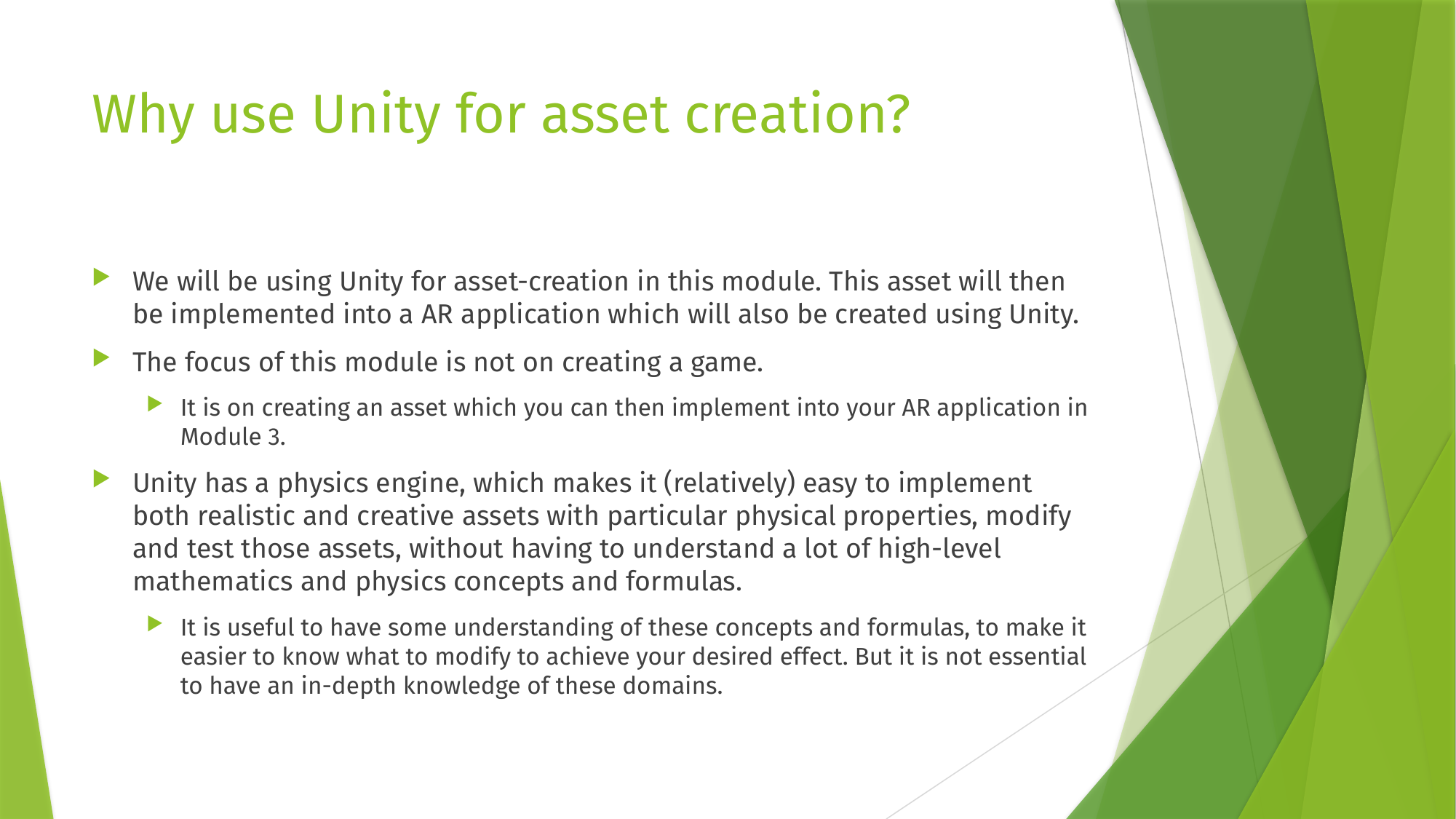

# Why use Unity for asset creation?
We will be using Unity for asset-creation in this module. This asset will then be implemented into a AR application which will also be created using Unity.
The focus of this module is not on creating a game.
It is on creating an asset which you can then implement into your AR application in Module 3.
Unity has a physics engine, which makes it (relatively) easy to implement both realistic and creative assets with particular physical properties, modify and test those assets, without having to understand a lot of high-level mathematics and physics concepts and formulas.
It is useful to have some understanding of these concepts and formulas, to make it easier to know what to modify to achieve your desired effect. But it is not essential to have an in-depth knowledge of these domains.